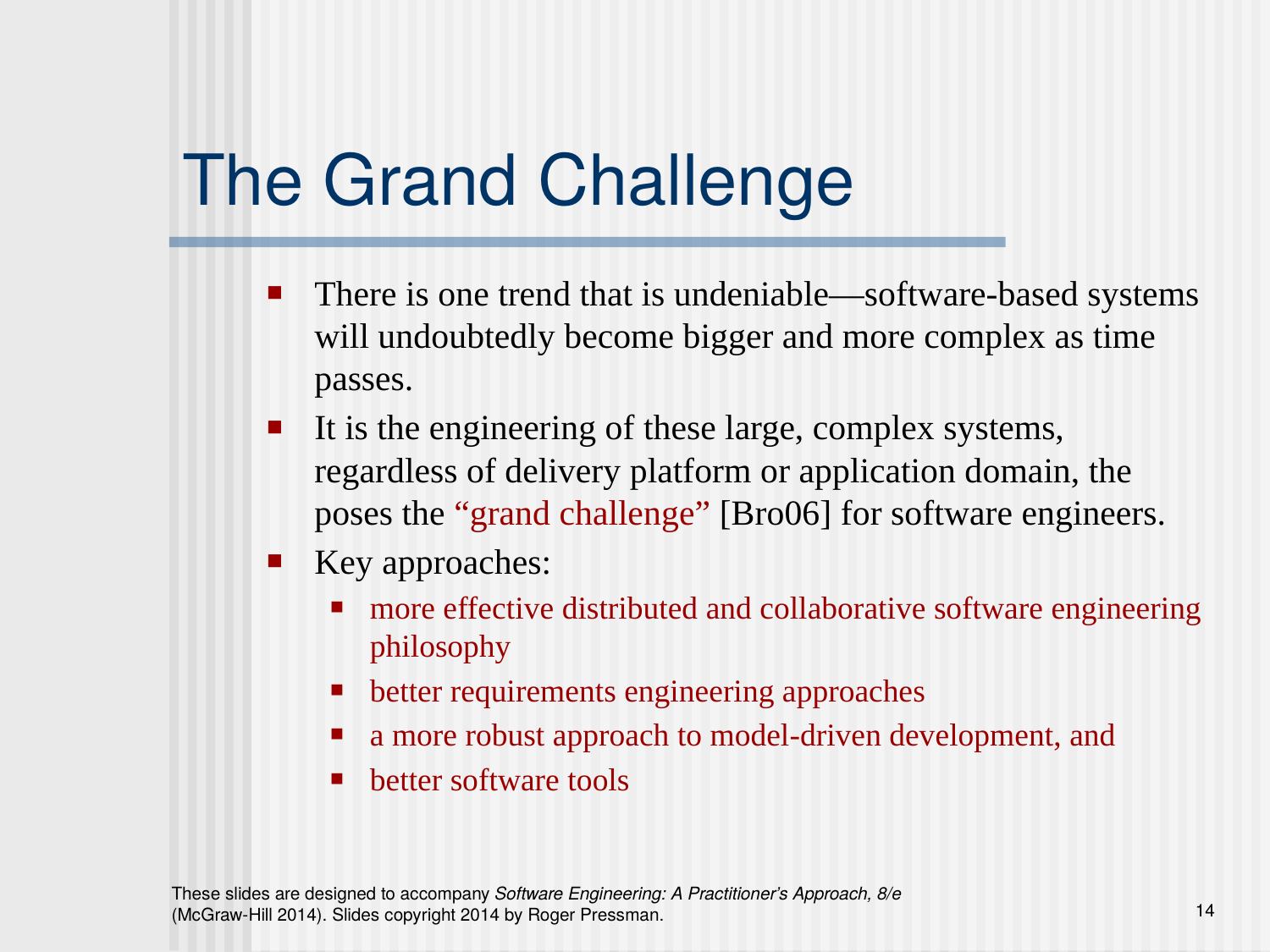

# The Grand Challenge
There is one trend that is undeniable—software-based systems will undoubtedly become bigger and more complex as time passes.
It is the engineering of these large, complex systems, regardless of delivery platform or application domain, the poses the “grand challenge” [Bro06] for software engineers.
Key approaches:
more effective distributed and collaborative software engineering philosophy
better requirements engineering approaches
a more robust approach to model-driven development, and
better software tools
These slides are designed to accompany Software Engineering: A Practitioner’s Approach, 8/e (McGraw-Hill 2014). Slides copyright 2014 by Roger Pressman.
14